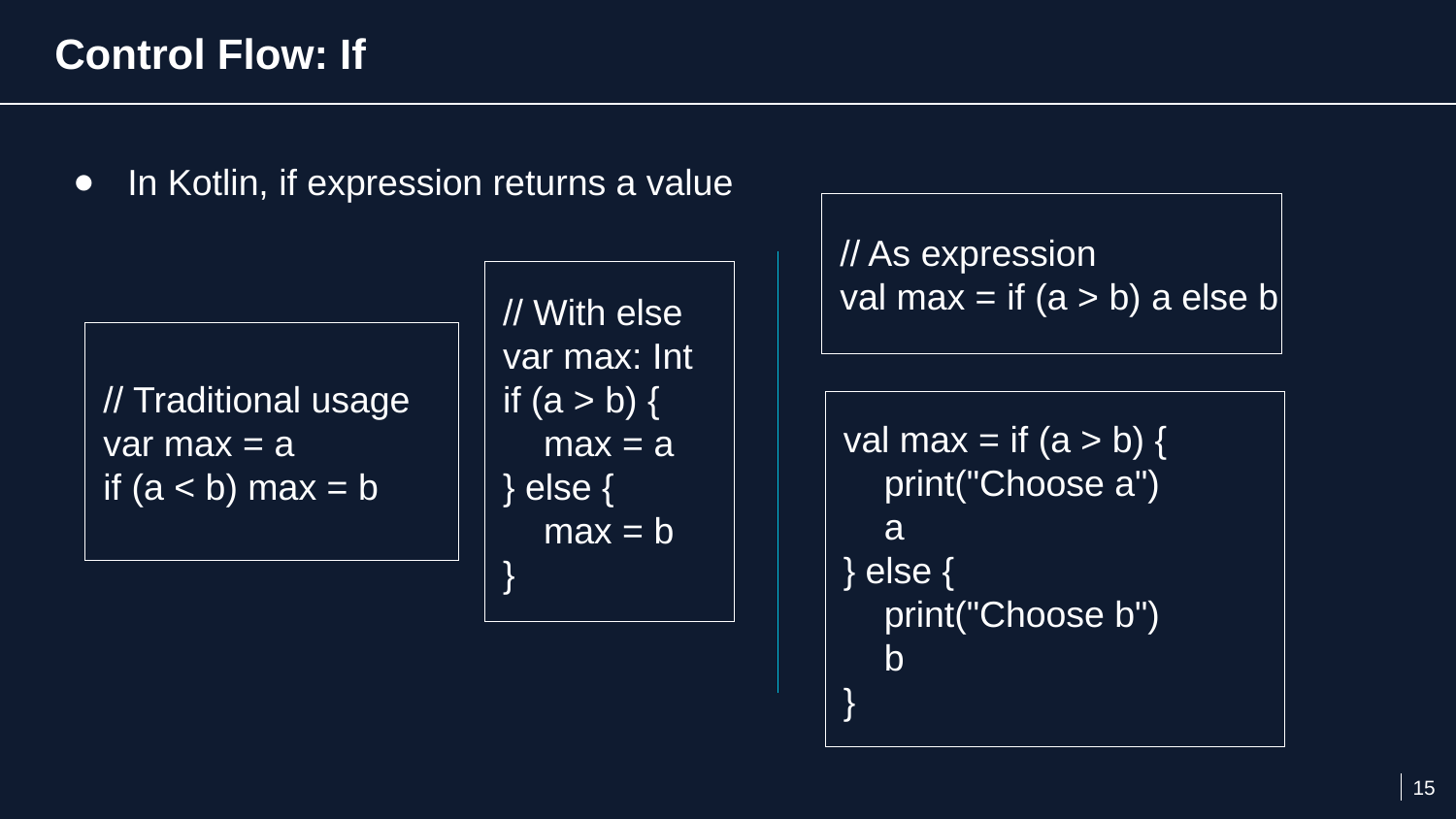

# Control Flow: If
In Kotlin, if expression returns a value

// As expression
val max = if (a > b) a else b
// With else
var max: Int
if (a > b) {
    max = a
} else {
    max = b
}
// Traditional usage
var max = a
if (a < b) max = b
val max = if (a > b) {
    print("Choose a")
    a
} else {
    print("Choose b")
    b
}